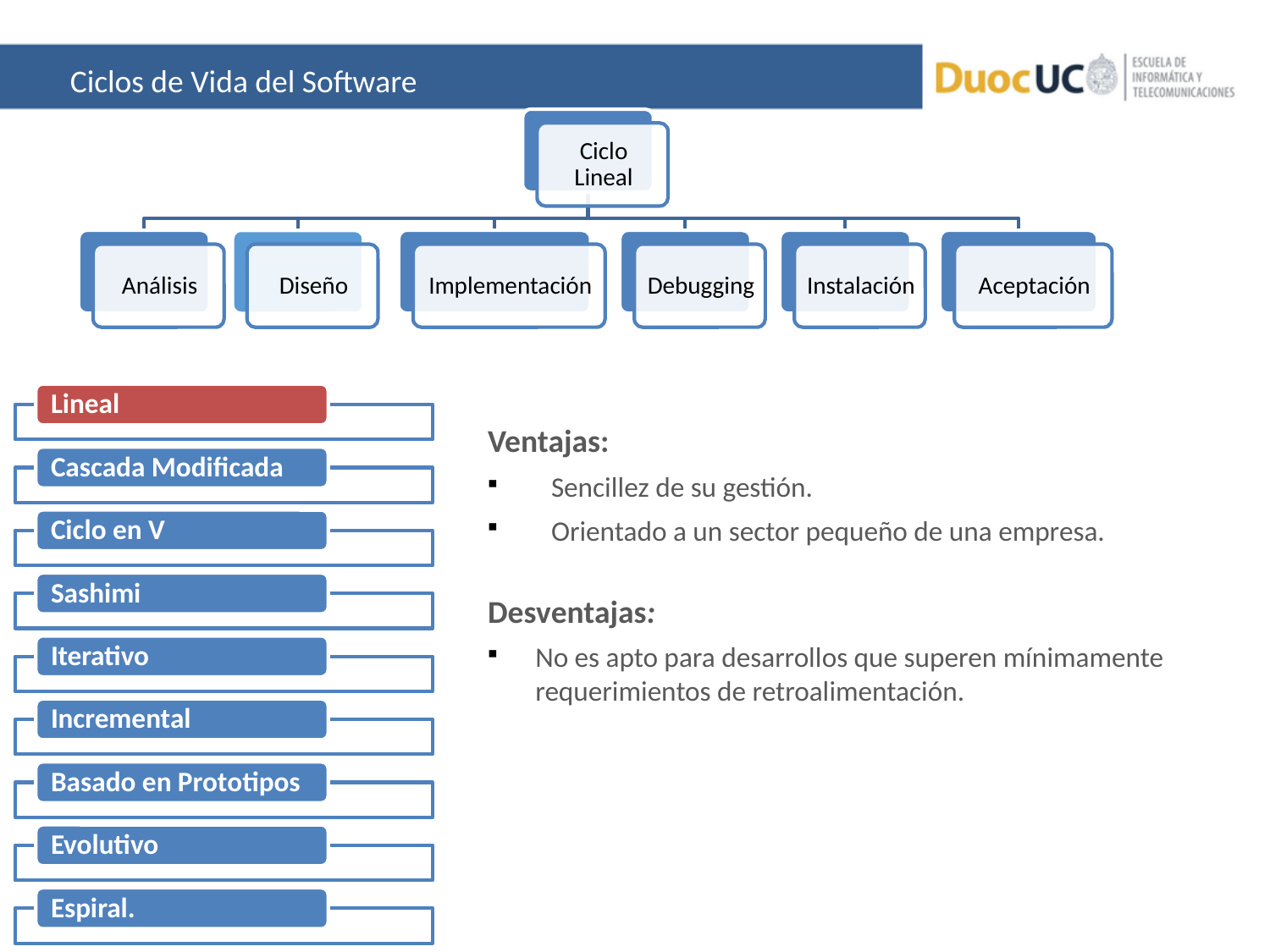

Ciclos de Vida del Software
Ciclo Lineal
Análisis
Diseño
Implementación
Debugging
Instalación
Aceptación
Lineal
Cascada Modificada
Ciclo en V
Sashimi
Iterativo
Incremental
Basado en Prototipos
Evolutivo
Espiral.
Ventajas:
Sencillez de su gestión.
Orientado a un sector pequeño de una empresa.

Desventajas:
No es apto para desarrollos que superen mínimamente requerimientos de retroalimentación.